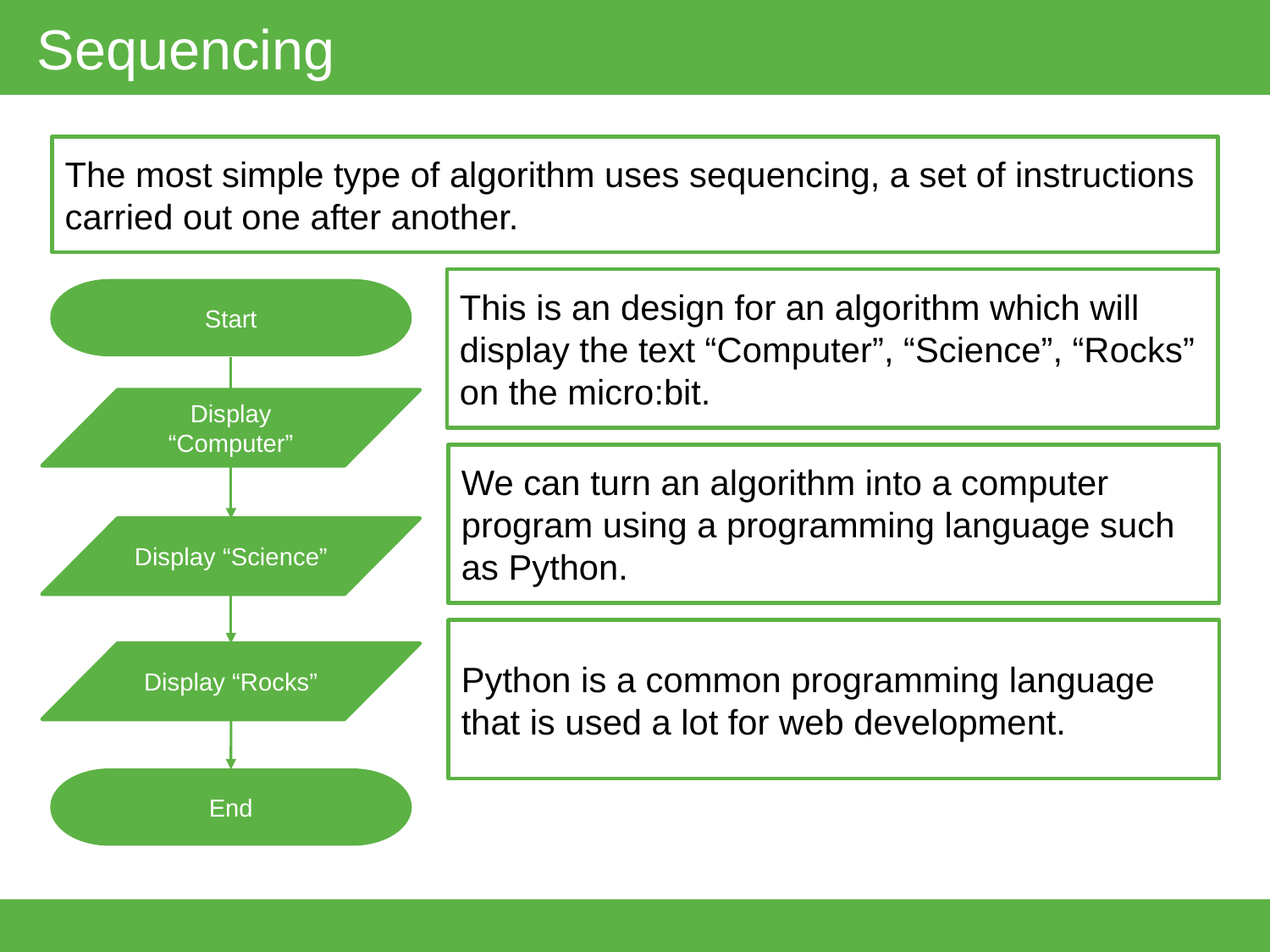

# Sequencing
The most simple type of algorithm uses sequencing, a set of instructions carried out one after another.
This is an design for an algorithm which will display the text “Computer”, “Science”, “Rocks” on the micro:bit.
Start
Display “Computer”
We can turn an algorithm into a computer program using a programming language such as Python.
Display “Science”
Python is a common programming language that is used a lot for web development.
Display “Rocks”
End